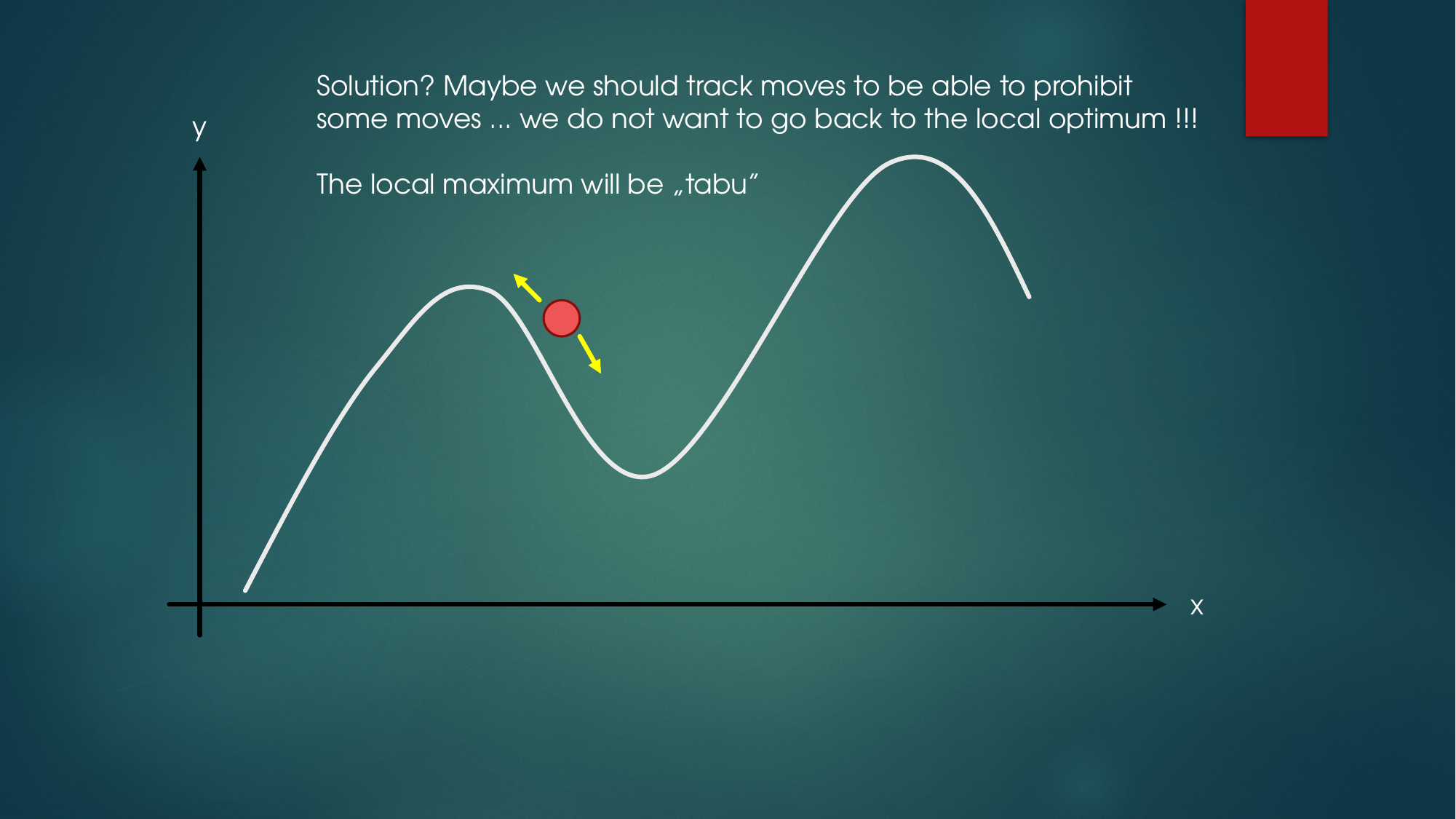

Solution? Maybe we should track moves to be able to prohibit
some moves ... we do not want to go back to the local optimum !!!

The local maximum will be „tabu”
y

x